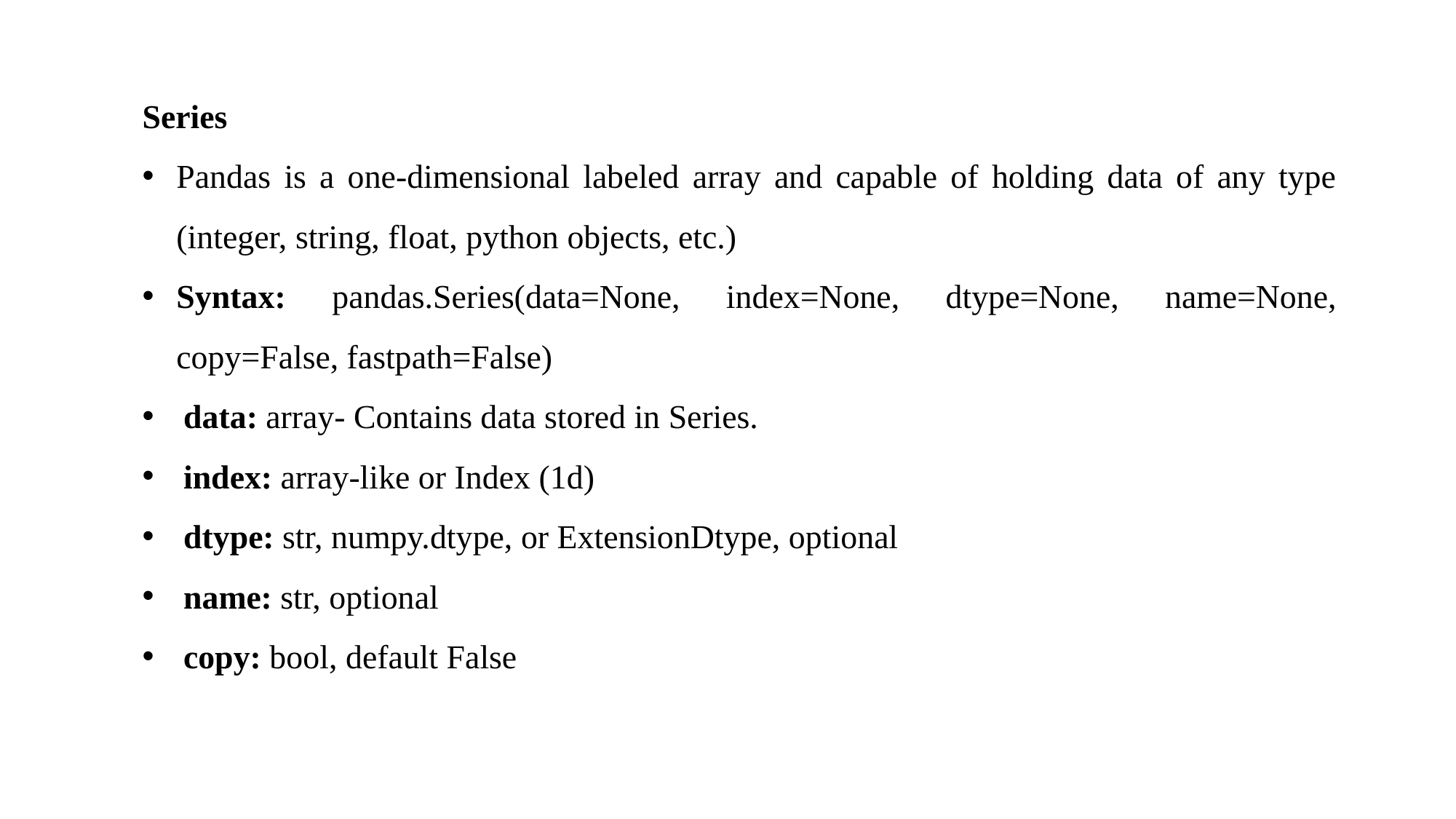

Series
Pandas is a one-dimensional labeled array and capable of holding data of any type (integer, string, float, python objects, etc.)
Syntax: pandas.Series(data=None, index=None, dtype=None, name=None, copy=False, fastpath=False)
data: array- Contains data stored in Series.
index: array-like or Index (1d)
dtype: str, numpy.dtype, or ExtensionDtype, optional
name: str, optional
copy: bool, default False